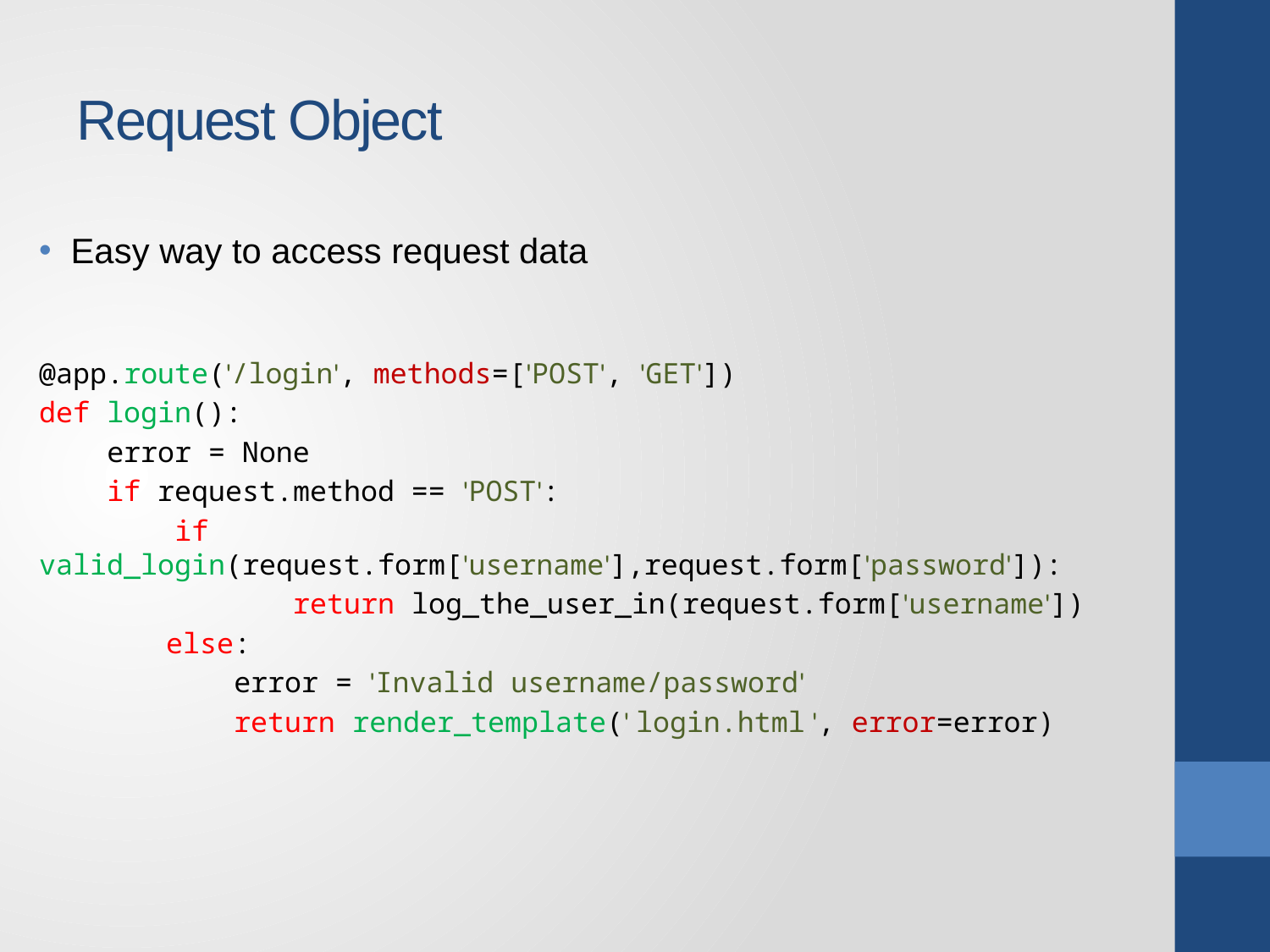

# Request Object
Easy way to access request data

@app.route('/login', methods=['POST', 'GET'])
def login():
    error = None
    if request.method == 'POST':
        if valid_login(request.form['username'],request.form['password']):
		return log_the_user_in(request.form['username'])
	else:
	    error = 'Invalid username/password'
	    return render_template(' login.html ', error=error)